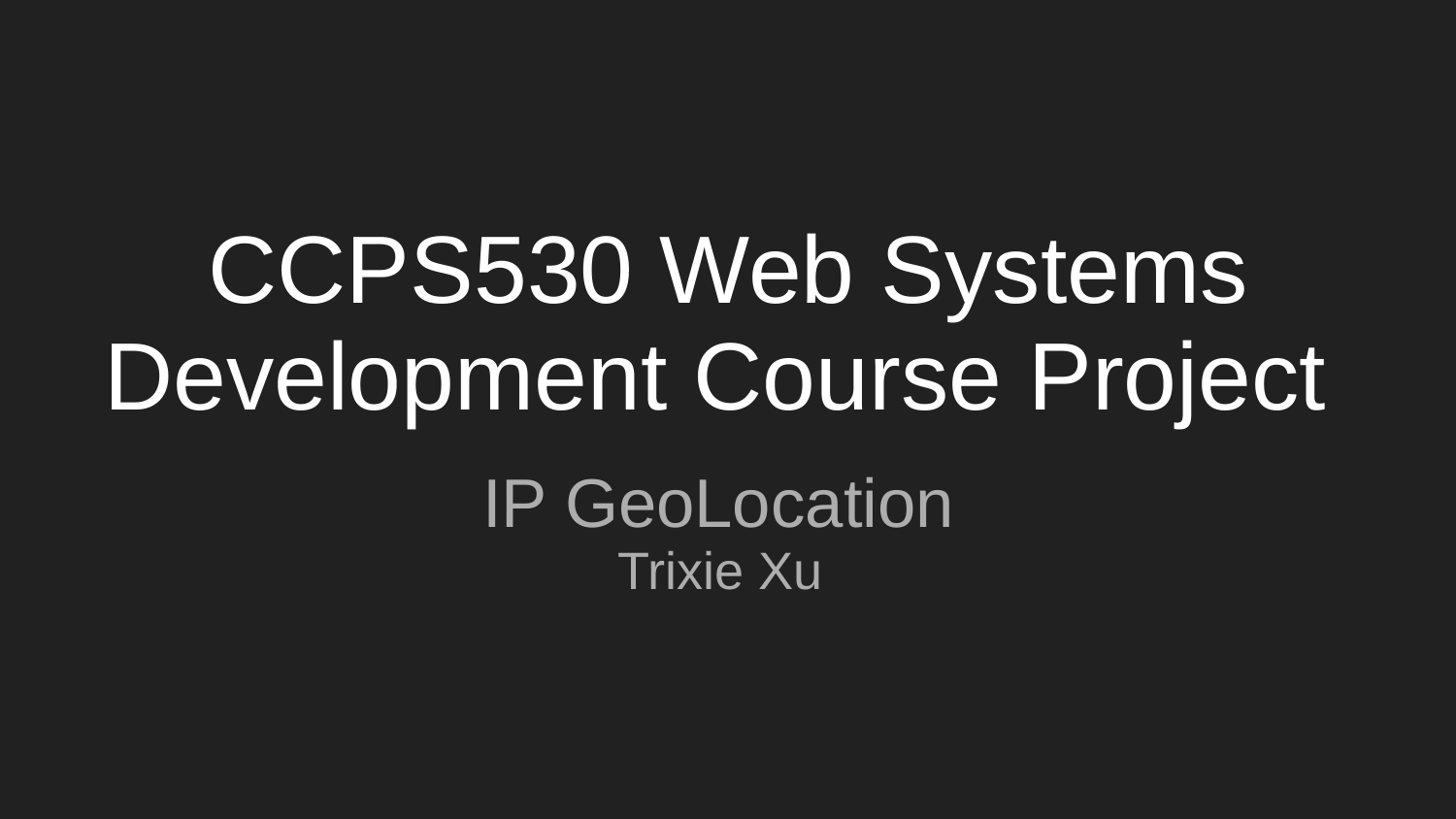

# CCPS530 Web Systems Development Course Project
IP GeoLocation
Trixie Xu